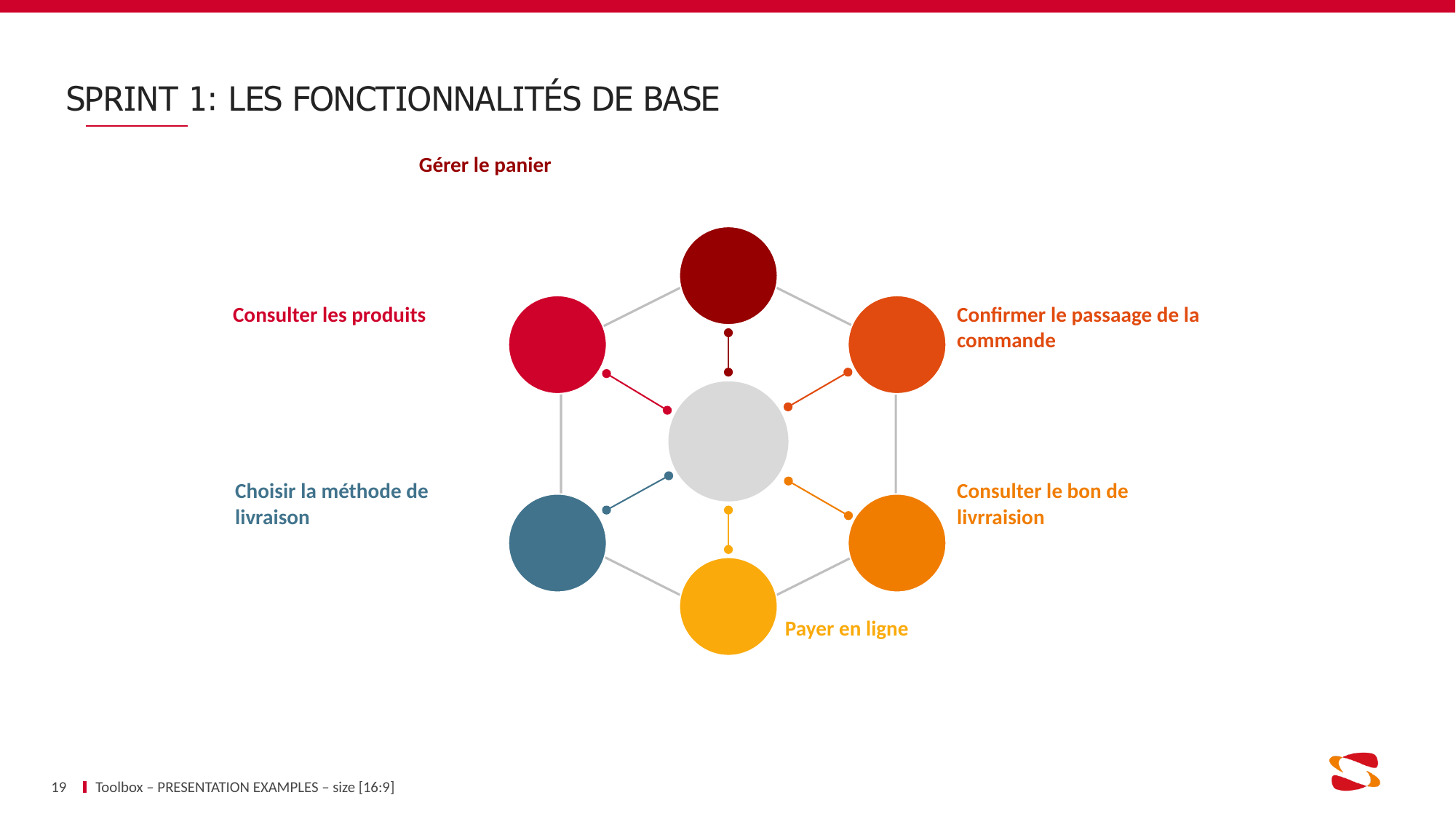

# SPRINT 1: LES fonctionnalités de base
Gérer le panier

Consulter les produits
Confirmer le passaage de la commande

Choisir la méthode de livraison
Consulter le bon de livrraision

Payer en ligne

19
Toolbox – PRESENTATION EXAMPLES – size [16:9]